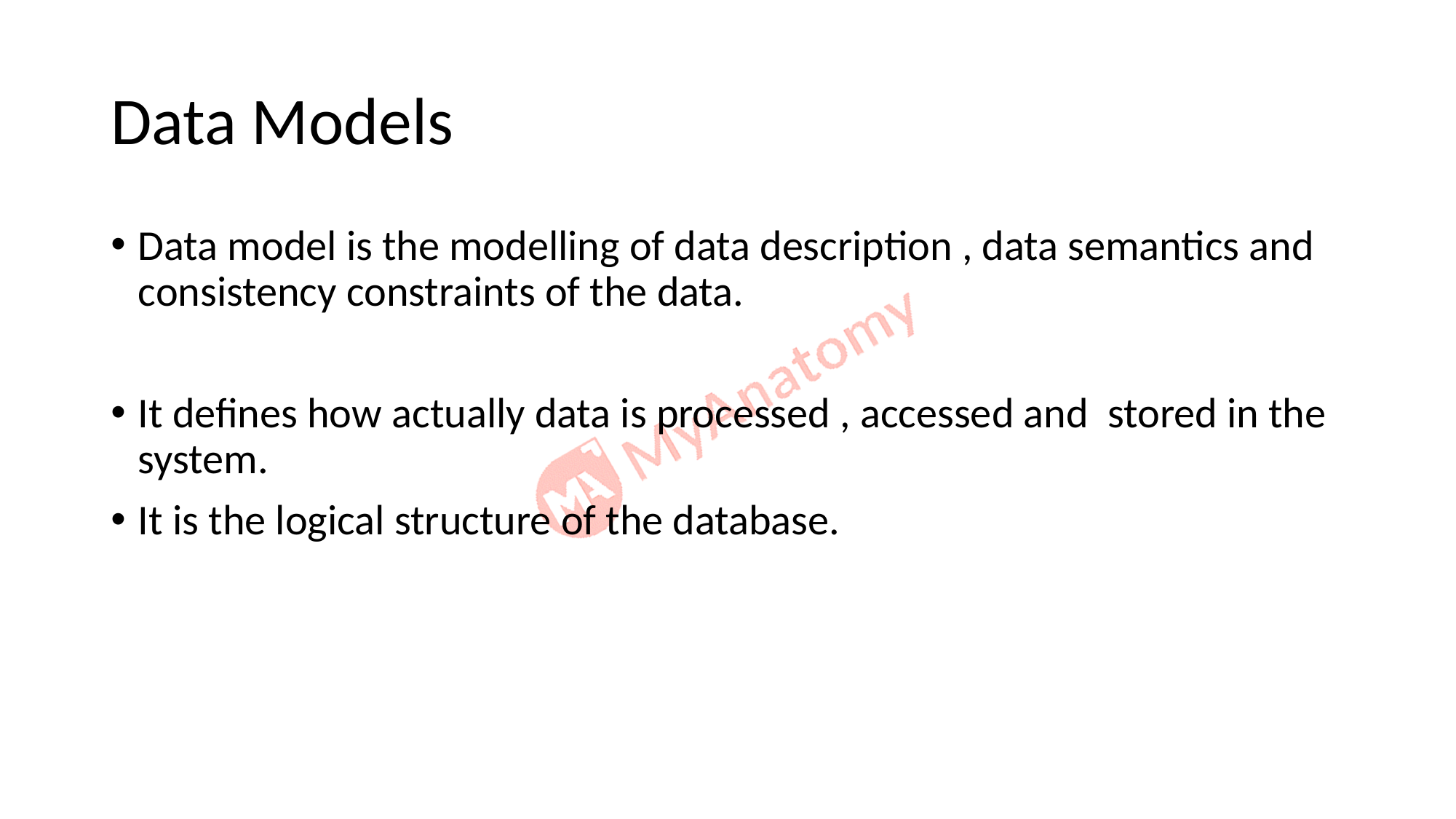

# Data Models
Data model is the modelling of data description , data semantics and consistency constraints of the data.

It defines how actually data is processed , accessed and  stored in the system.
It is the logical structure of the database.